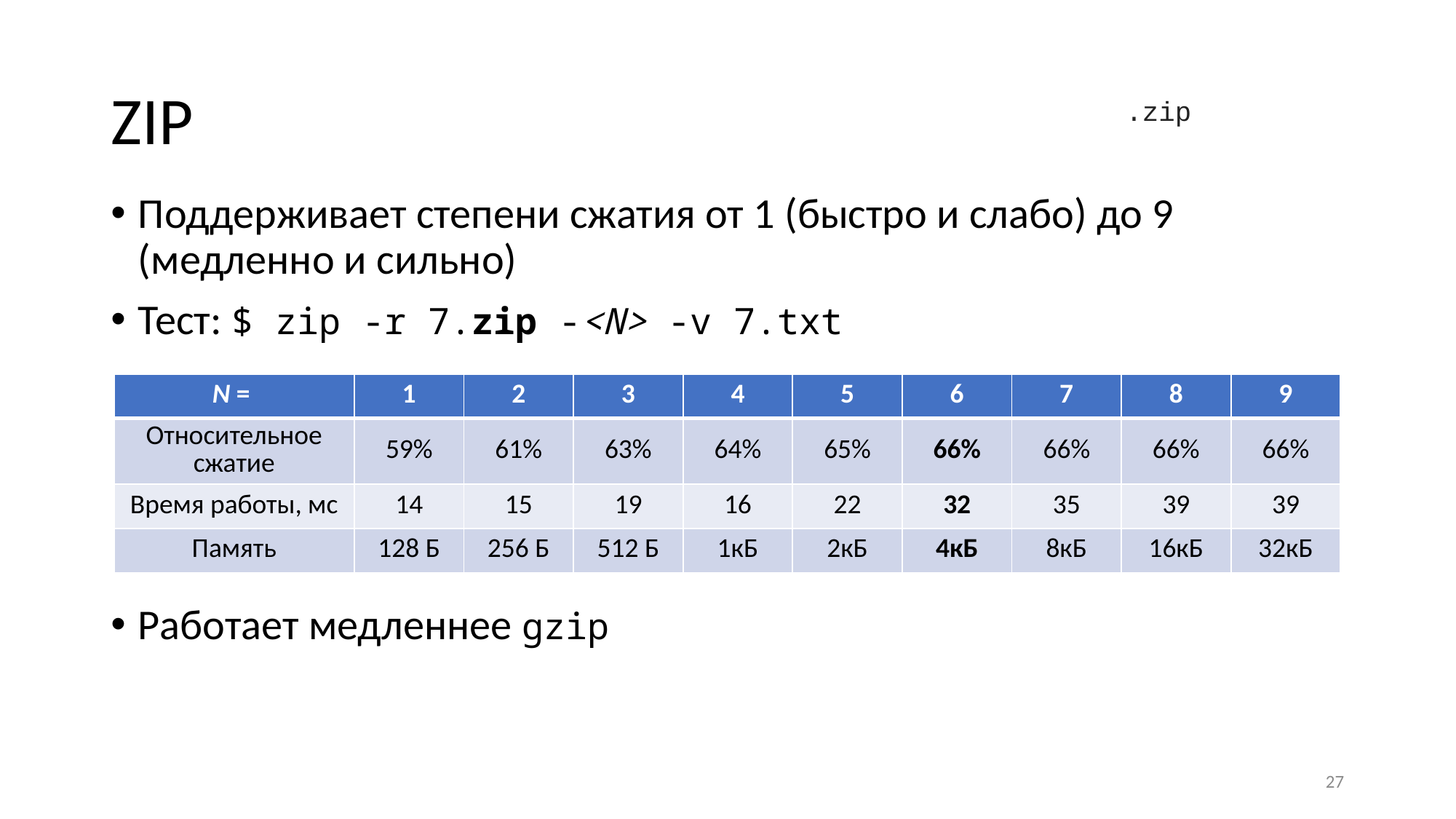

# ZIP
.zip
Поддерживает степени сжатия от 1 (быстро и слабо) до 9 (медленно и сильно)
Тест: $ zip -r 7.zip -<N> -v 7.txt

Работает медленнее gzip
| N = | 1 | 2 | 3 | 4 | 5 | 6 | 7 | 8 | 9 |
| --- | --- | --- | --- | --- | --- | --- | --- | --- | --- |
| Относительное сжатие | 59% | 61% | 63% | 64% | 65% | 66% | 66% | 66% | 66% |
| Время работы, мс | 14 | 15 | 19 | 16 | 22 | 32 | 35 | 39 | 39 |
| Память | 128 Б | 256 Б | 512 Б | 1кБ | 2кБ | 4кБ | 8кБ | 16кБ | 32кБ |
27